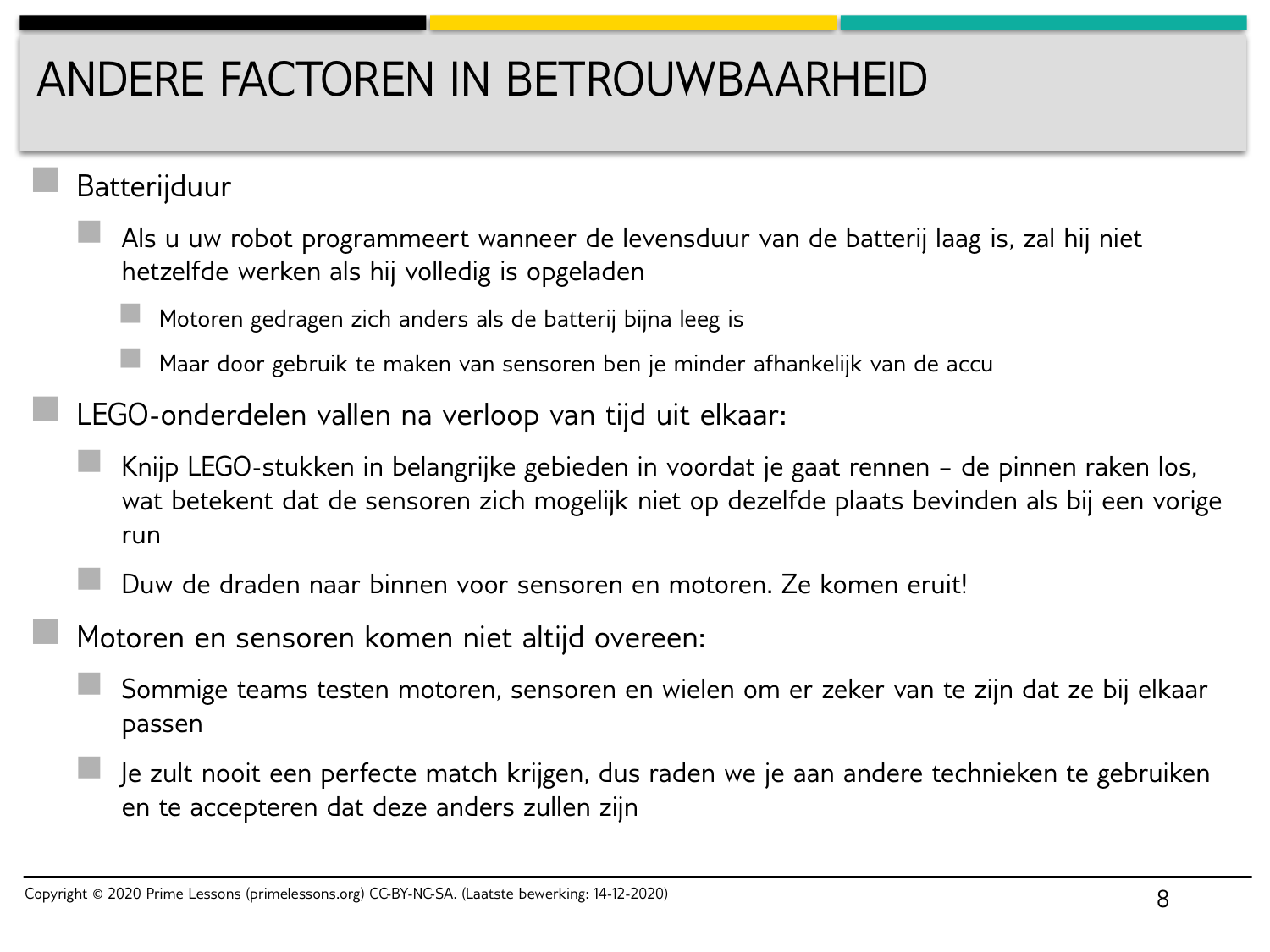

# Andere factoren in betrouwbaarheid
Batterijduur
Als u uw robot programmeert wanneer de levensduur van de batterij laag is, zal hij niet hetzelfde werken als hij volledig is opgeladen
Motoren gedragen zich anders als de batterij bijna leeg is
Maar door gebruik te maken van sensoren ben je minder afhankelijk van de accu
LEGO-onderdelen vallen na verloop van tijd uit elkaar:
Knijp LEGO-stukken in belangrijke gebieden in voordat je gaat rennen – de pinnen raken los, wat betekent dat de sensoren zich mogelijk niet op dezelfde plaats bevinden als bij een vorige run
Duw de draden naar binnen voor sensoren en motoren. Ze komen eruit!
Motoren en sensoren komen niet altijd overeen:
Sommige teams testen motoren, sensoren en wielen om er zeker van te zijn dat ze bij elkaar passen
Je zult nooit een perfecte match krijgen, dus raden we je aan andere technieken te gebruiken en te accepteren dat deze anders zullen zijn

8
Copyright © 2020 Prime Lessons (primelessons.org) CC-BY-NC-SA. (Laatste bewerking: 14-12-2020)